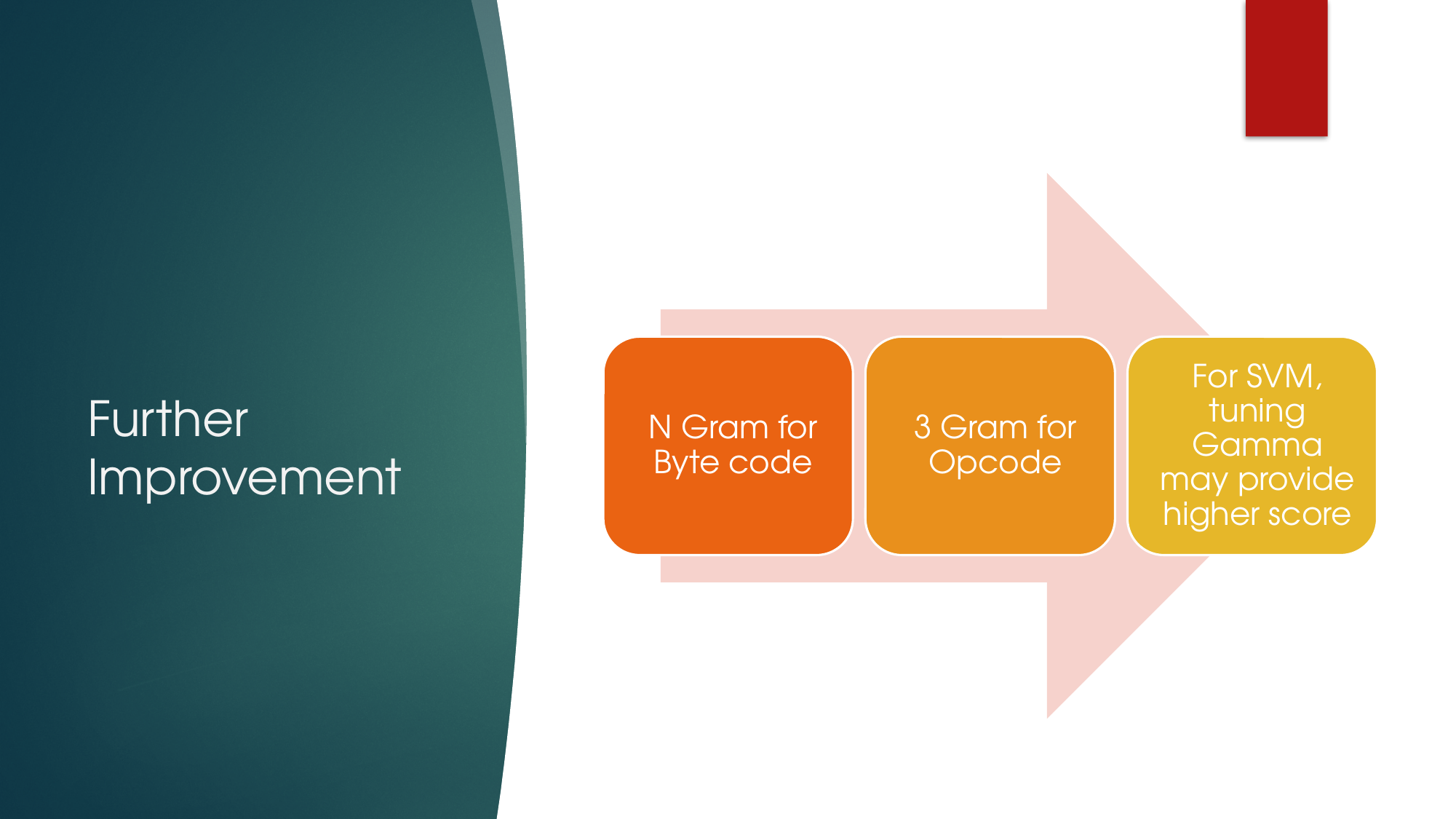

# Further Improvement
N Gram for Byte code
3 Gram for Opcode
For SVM, tuning Gamma may provide higher score